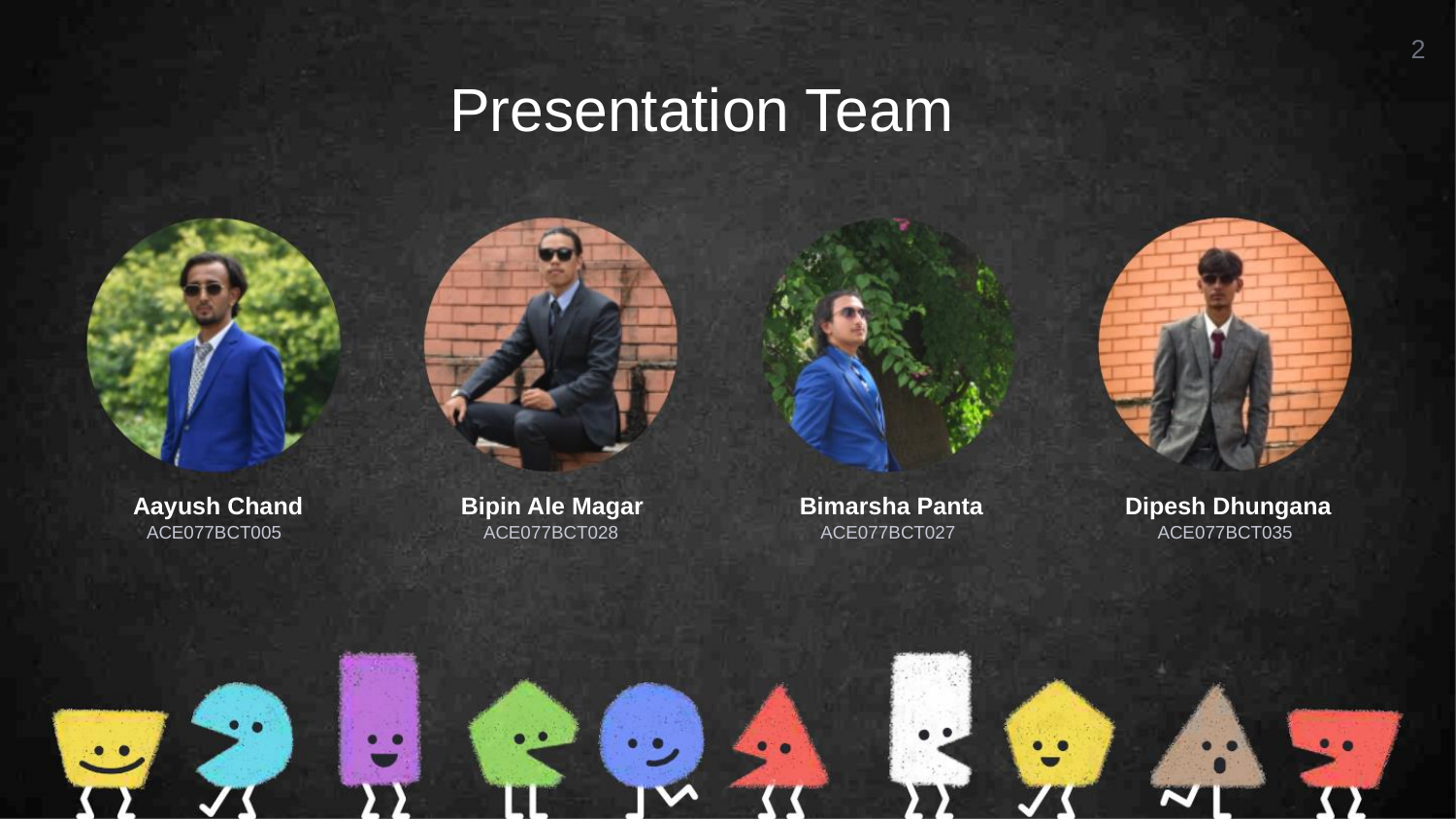

2
Presentation Team
Aayush Chand
Bipin Ale Magar
Bimarsha Panta
Dipesh Dhungana
ACE077BCT005
ACE077BCT028
ACE077BCT027
ACE077BCT035